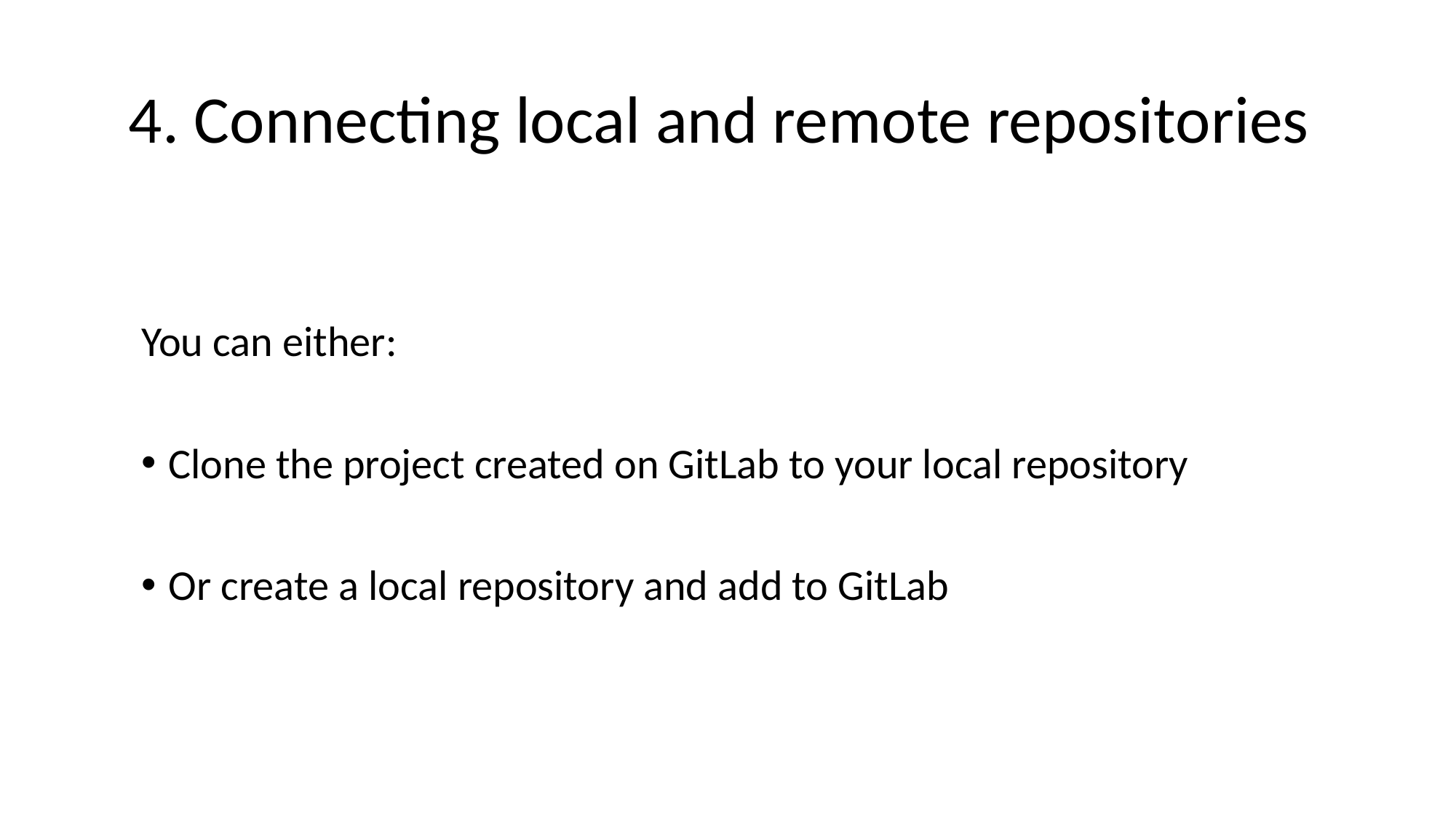

# 4. Connecting local and remote repositories
You can either:

Clone the project created on GitLab to your local repository

Or create a local repository and add to GitLab